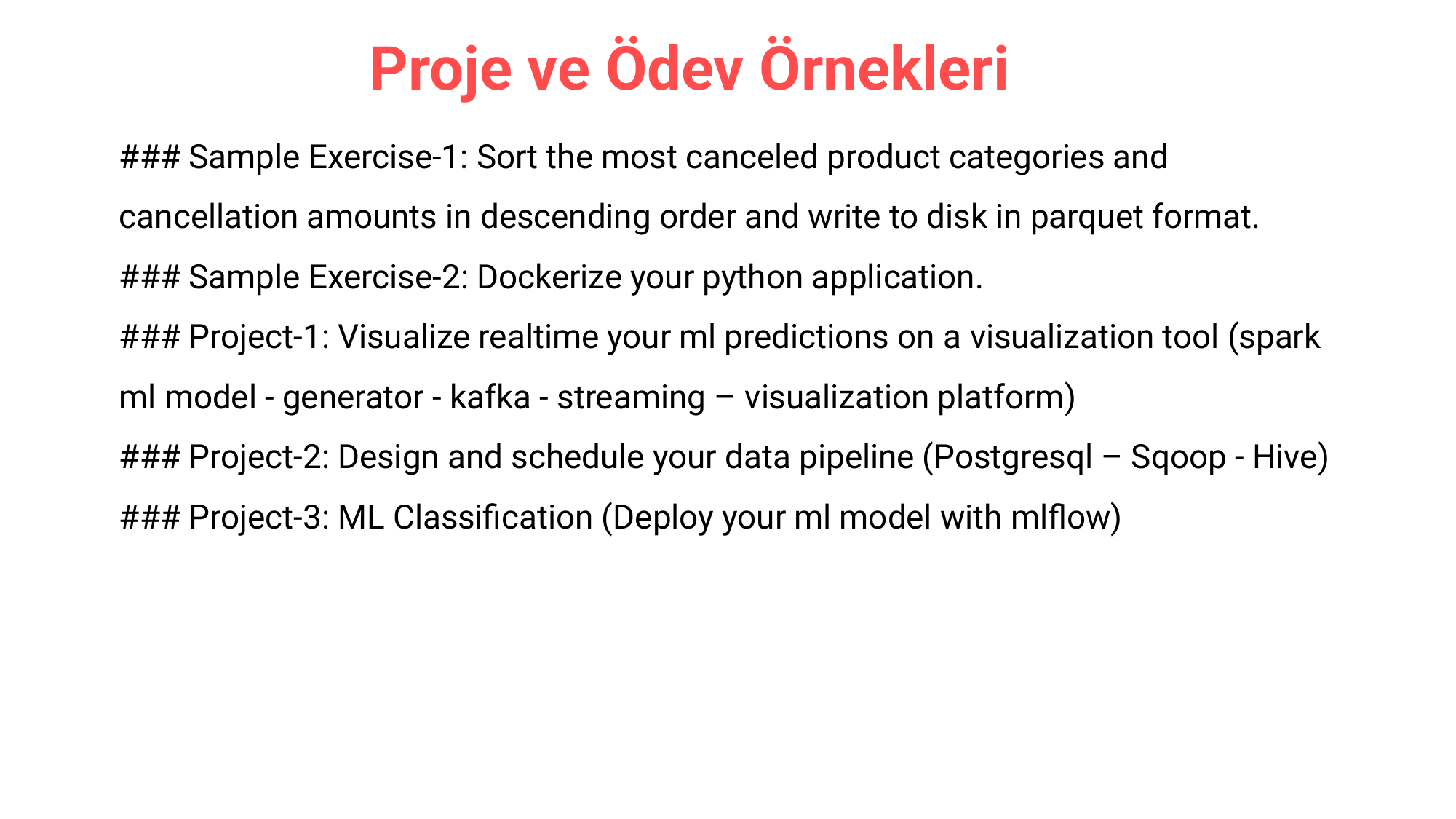

# Proje ve Ödev Örnekleri
### Sample Exercise-1: Sort the most canceled product categories and cancellation amounts in descending order and write to disk in parquet format.
### Sample Exercise-2: Dockerize your python application.
### Project-1: Visualize realtime your ml predictions on a visualization tool (spark ml model - generator - kafka - streaming – visualization platform)
### Project-2: Design and schedule your data pipeline (Postgresql – Sqoop - Hive)
### Project-3: ML Classification (Deploy your ml model with mlflow)